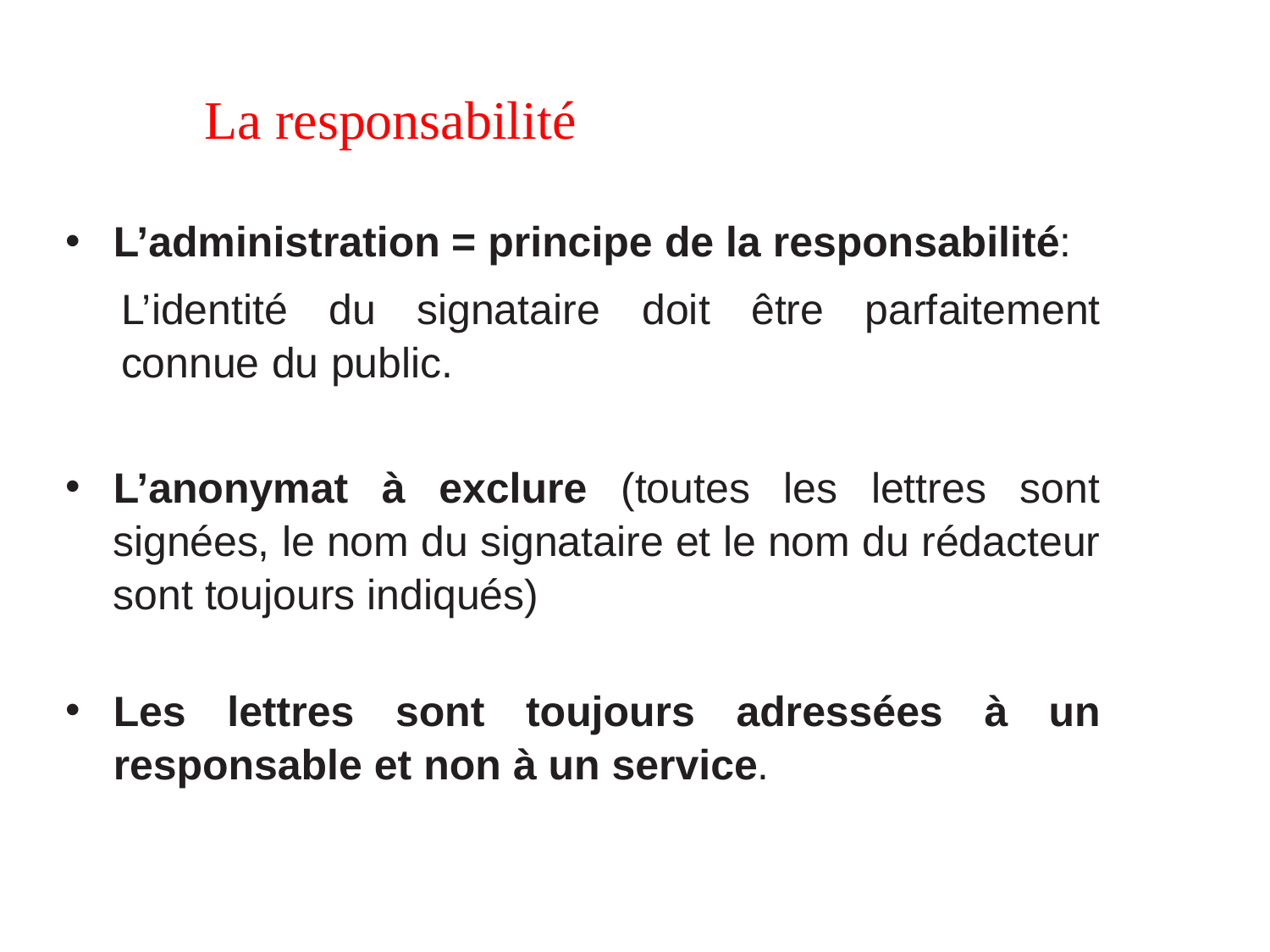

# La responsabilité
L’administration = principe de la responsabilité:
L’identité du signataire doit être parfaitement connue du public.

L’anonymat à exclure (toutes les lettres sont signées, le nom du signataire et le nom du rédacteur sont toujours indiqués)

Les lettres sont toujours adressées à un responsable et non à un service.